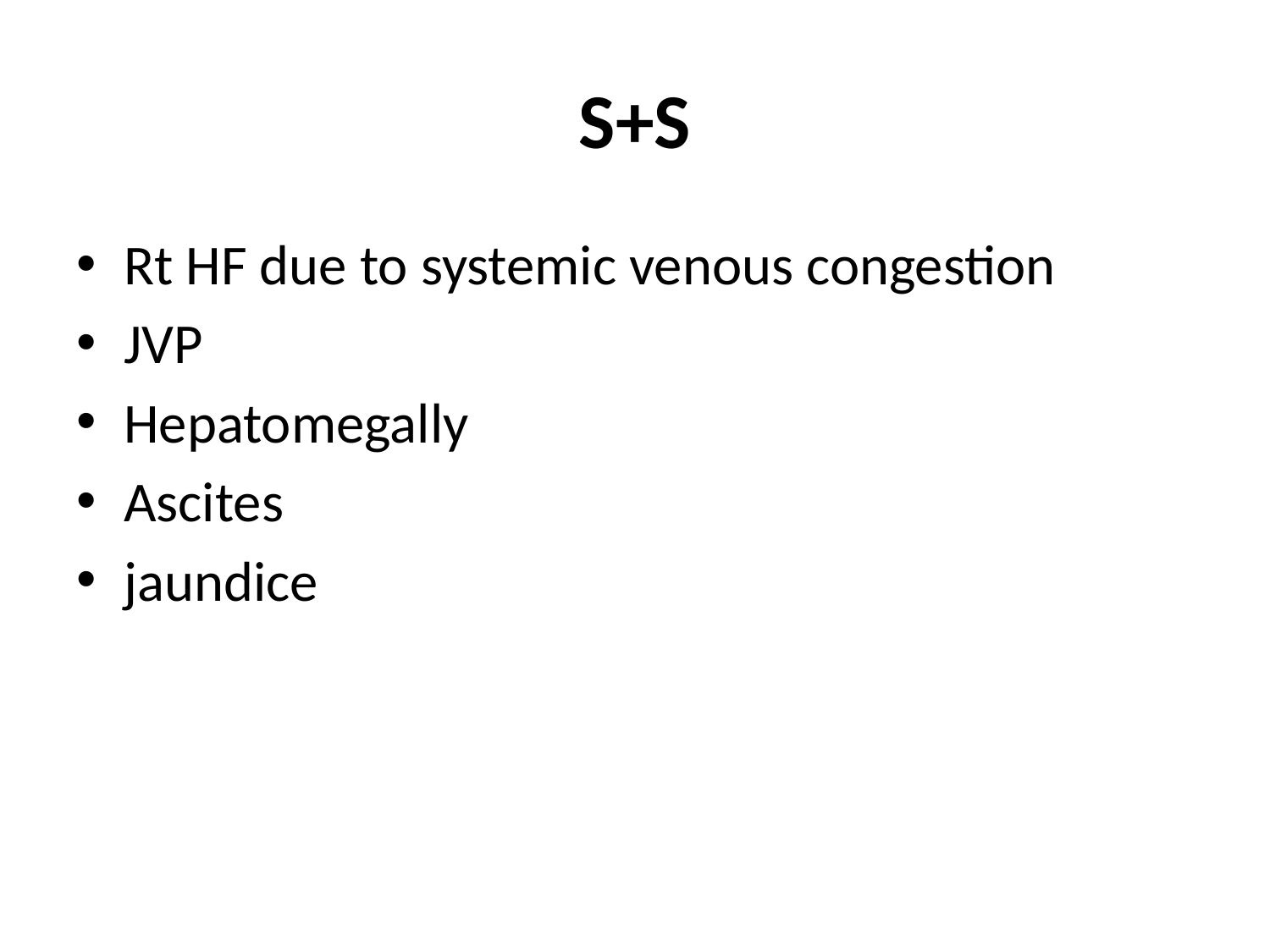

# S+S
Rt HF due to systemic venous congestion
JVP
Hepatomegally
Ascites
jaundice